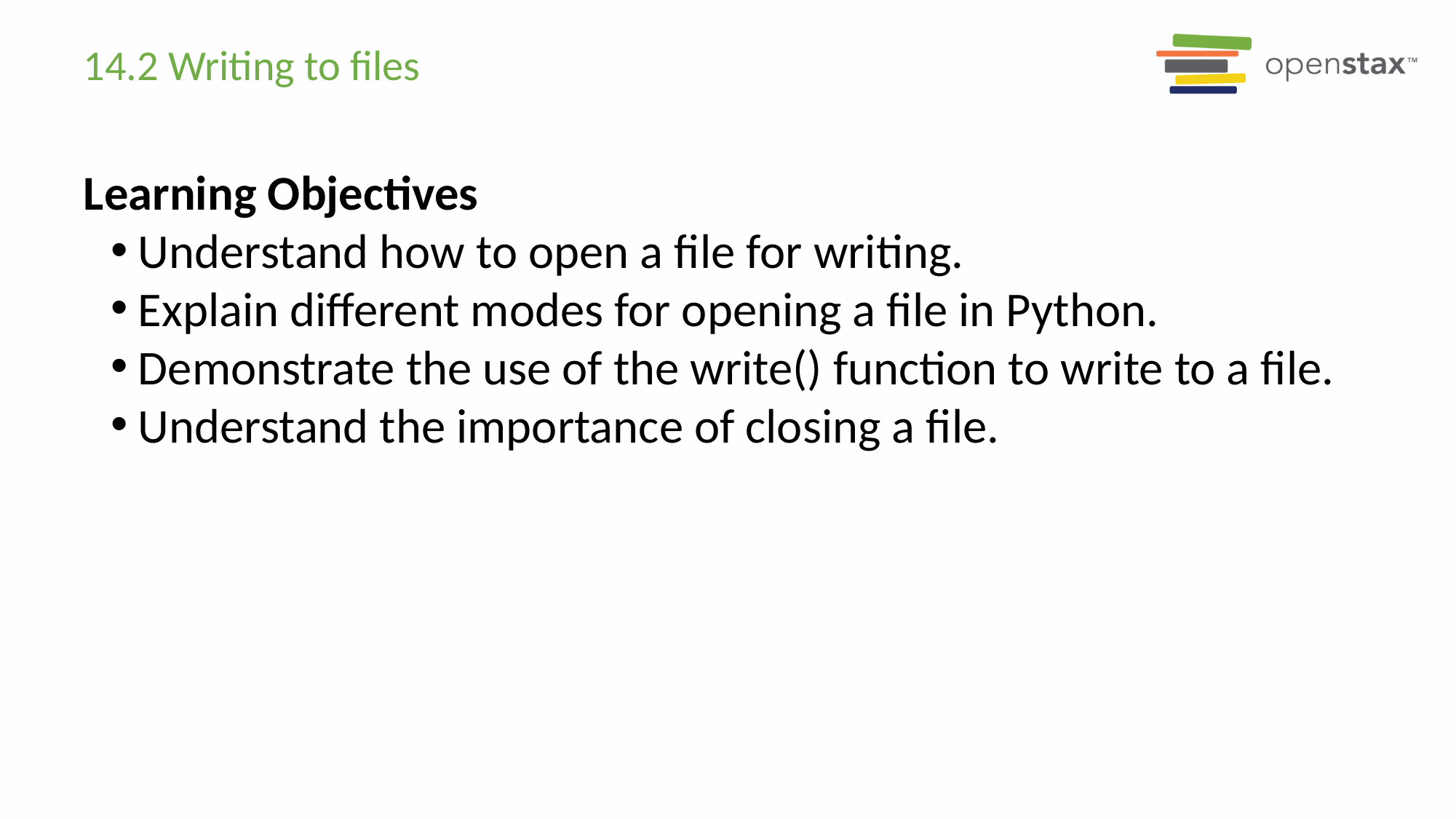

# 14.2 Writing to files
Learning Objectives
Understand how to open a file for writing.
Explain different modes for opening a file in Python.
Demonstrate the use of the write() function to write to a file.
Understand the importance of closing a file.